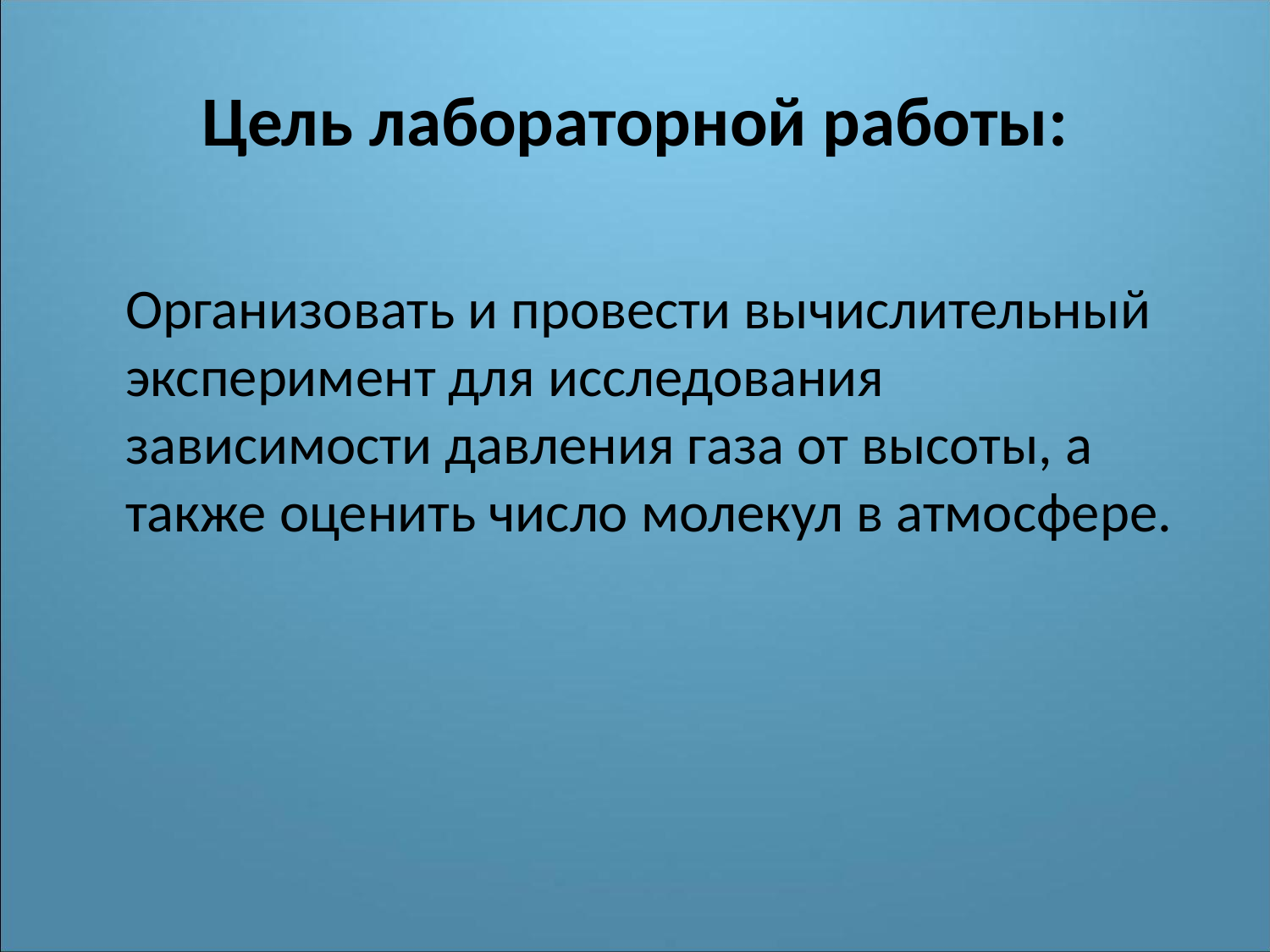

# Цель лабораторной работы:
	Организовать и провести вычислительный эксперимент для исследования зависимости давления газа от высоты, а также оценить число молекул в атмосфере.